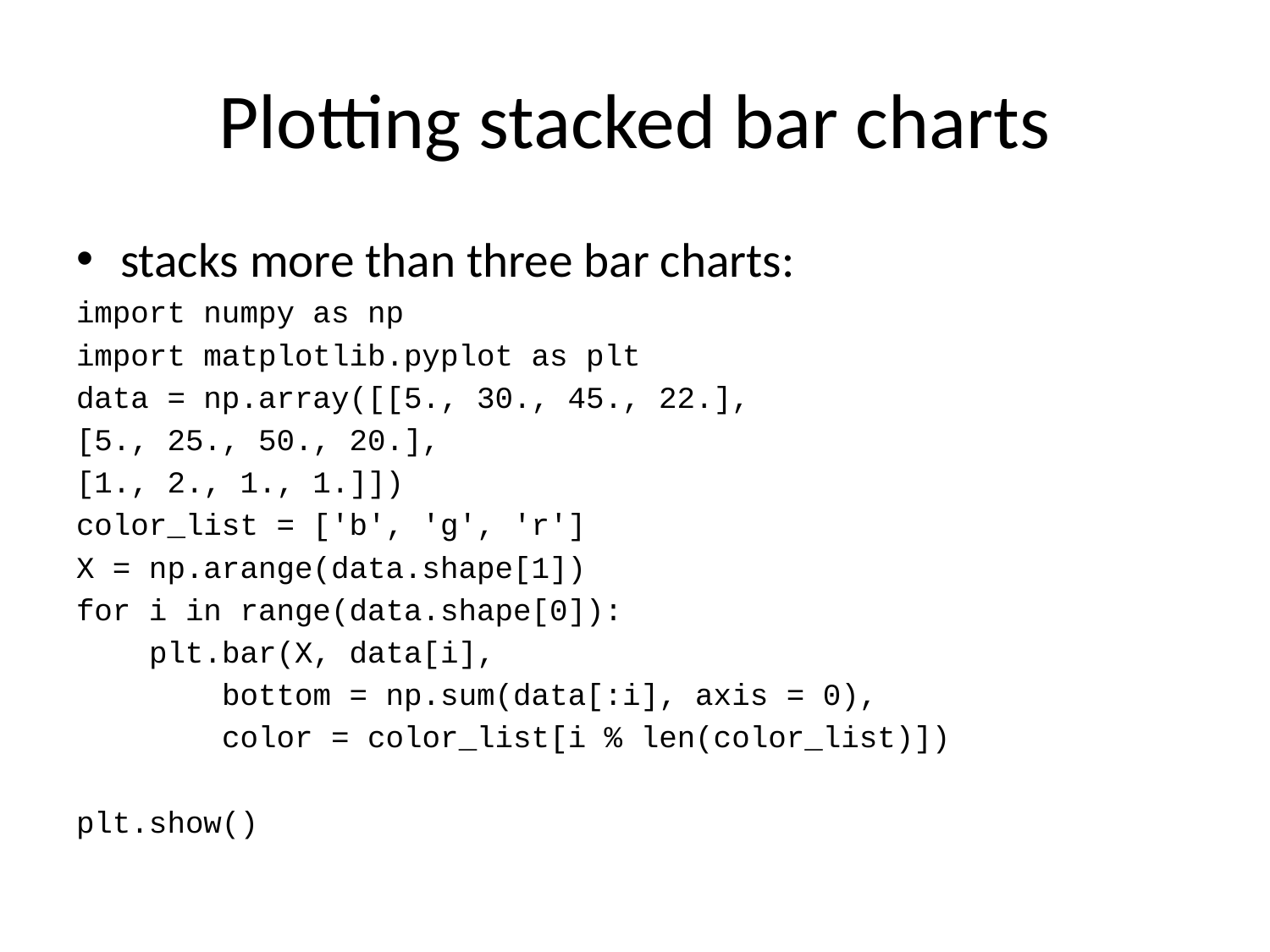

# Plotting stacked bar charts
stacks more than three bar charts:
import numpy as np
import matplotlib.pyplot as plt
data = np.array([[5., 30., 45., 22.],
[5., 25., 50., 20.],
[1., 2., 1., 1.]])
color_list = ['b', 'g', 'r']
X = np.arange(data.shape[1])
for i in range(data.shape[0]):
    plt.bar(X, data[i],
        bottom = np.sum(data[:i], axis = 0),
        color = color_list[i % len(color_list)])

plt.show()